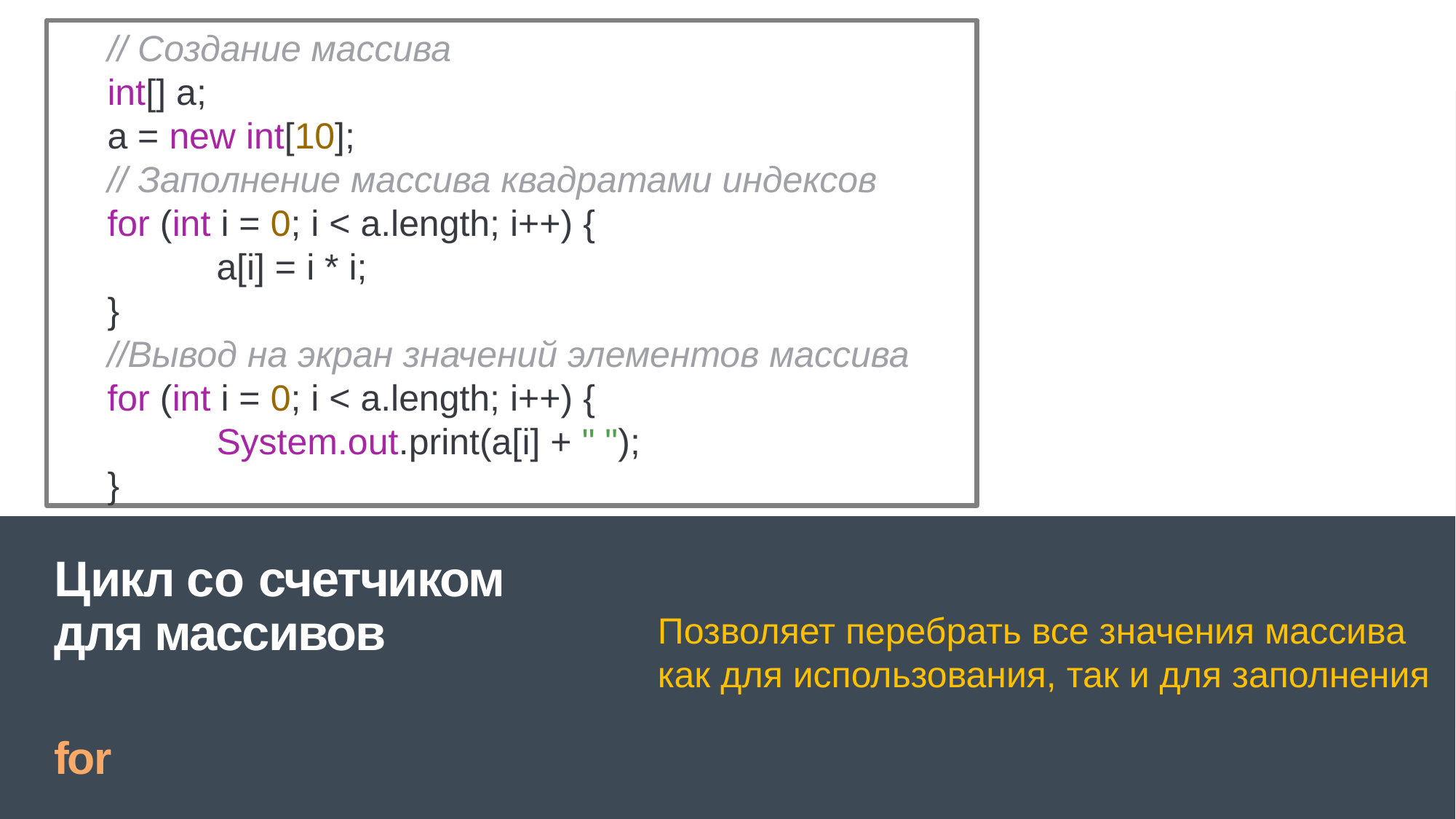

// Создание массива
int[] a;
a = new int[10];
// Заполнение массива квадратами индексов
for (int i = 0; i < a.length; i++) {
	a[i] = i * i;
}
//Вывод на экран значений элементов массива
for (int i = 0; i < a.length; i++) {
	System.out.print(a[i] + " ");
}

Цикл со счетчиком для массивов
for
Позволяет перебрать все значения массива как для использования, так и для заполнения